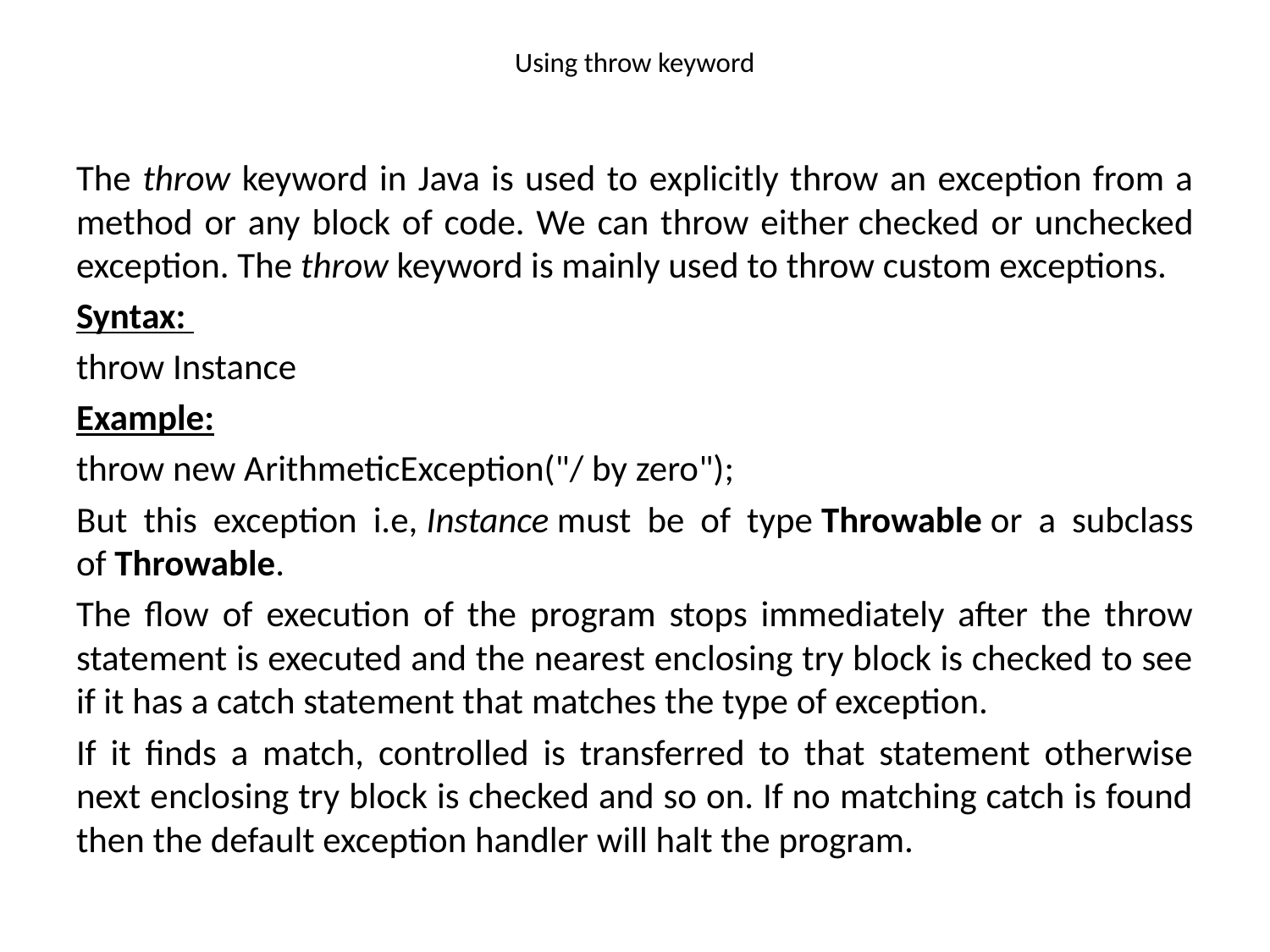

# Using throw keyword
The throw keyword in Java is used to explicitly throw an exception from a method or any block of code. We can throw either checked or unchecked exception. The throw keyword is mainly used to throw custom exceptions.
Syntax:
throw Instance
Example:
throw new ArithmeticException("/ by zero");
But this exception i.e, Instance must be of type Throwable or a subclass of Throwable.
The flow of execution of the program stops immediately after the throw statement is executed and the nearest enclosing try block is checked to see if it has a catch statement that matches the type of exception.
If it finds a match, controlled is transferred to that statement otherwise next enclosing try block is checked and so on. If no matching catch is found then the default exception handler will halt the program.